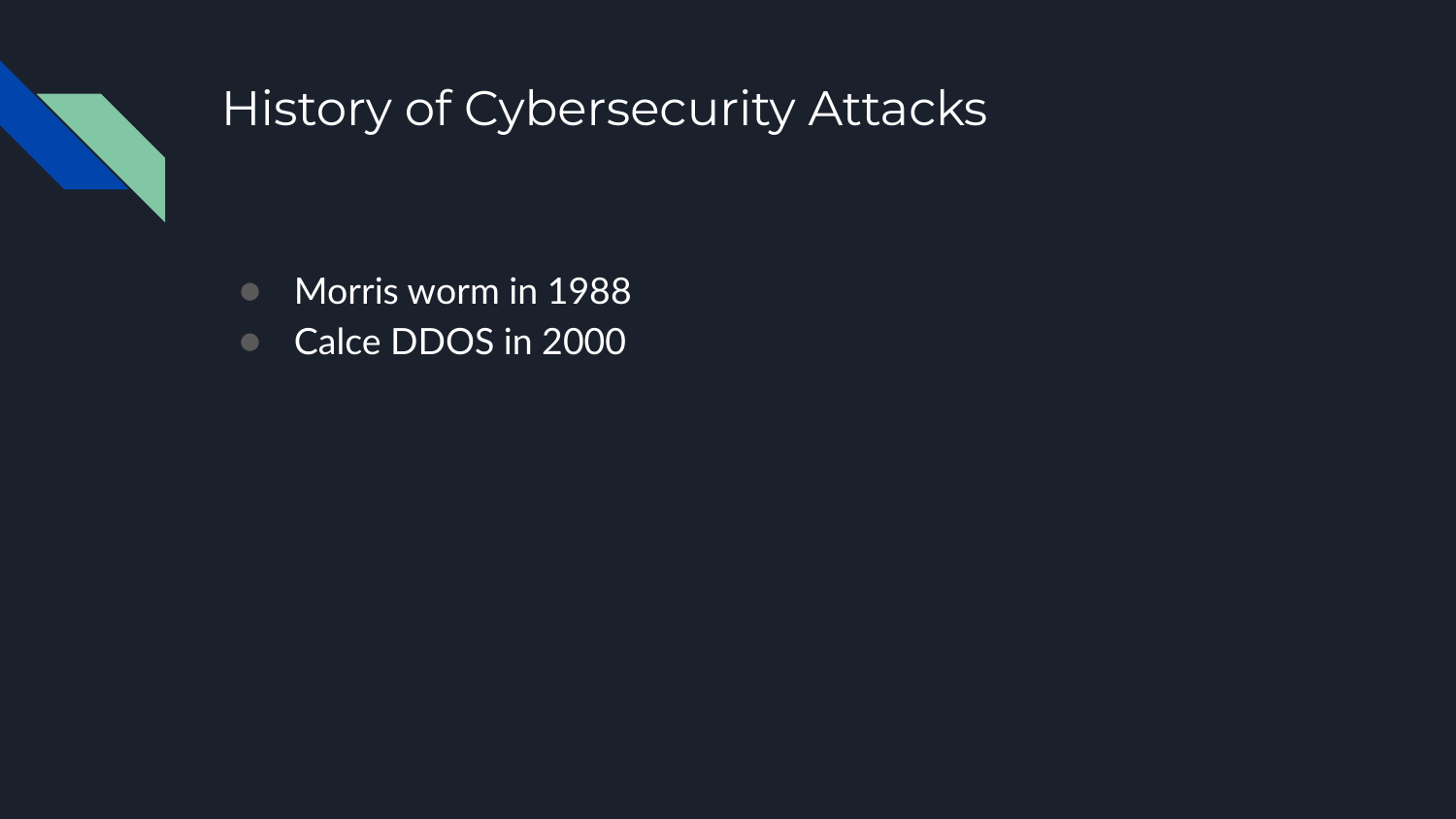

# History of Cybersecurity Attacks
Morris worm in 1988
Calce DDOS in 2000